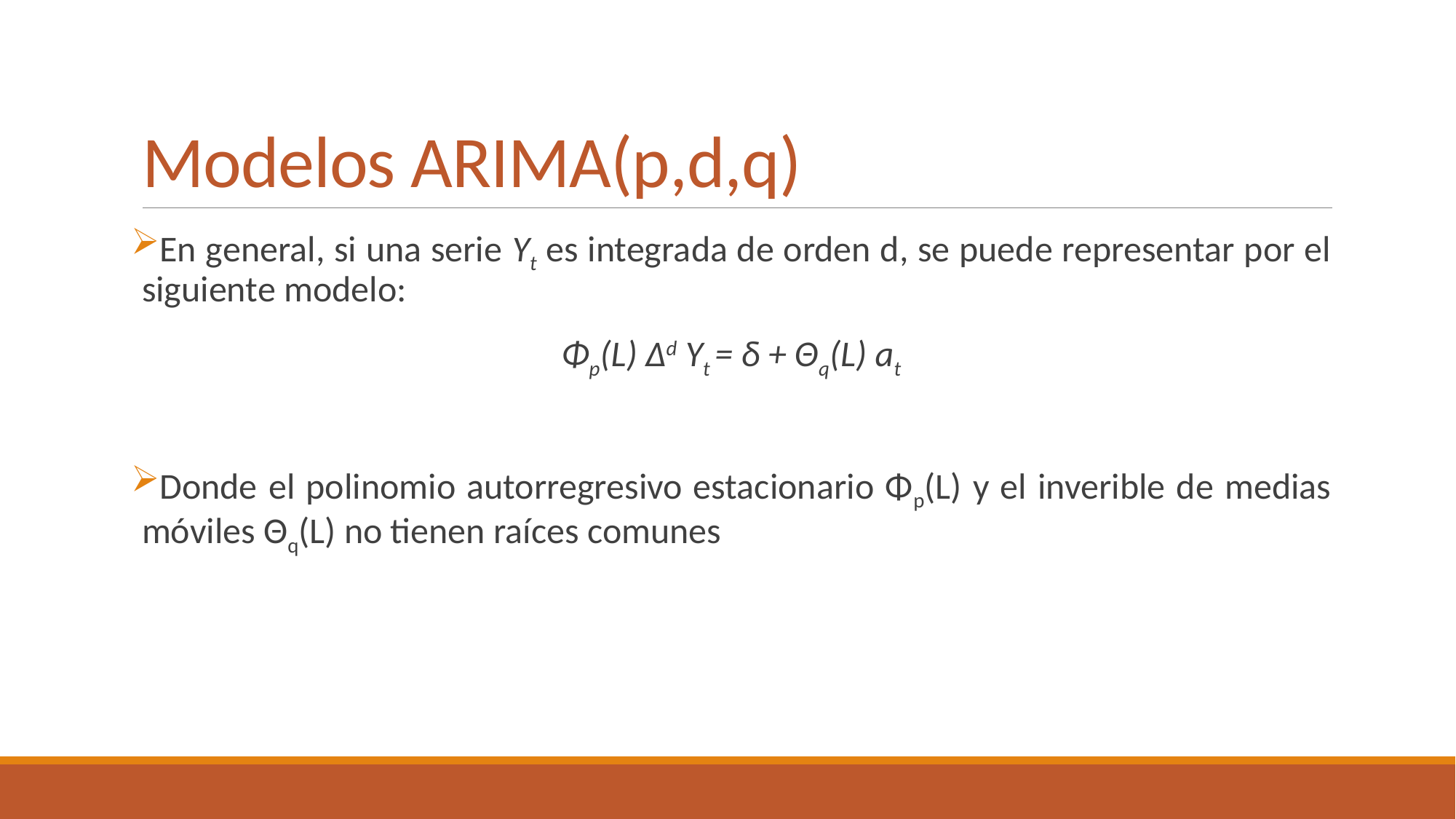

# Modelos ARIMA(p,d,q)
En general, si una serie Yt es integrada de orden d, se puede representar por el siguiente modelo:
Φp(L) ∆d Yt = δ + Θq(L) at

Donde el polinomio autorregresivo estacionario Φp(L) y el inverible de medias móviles Θq(L) no tienen raíces comunes